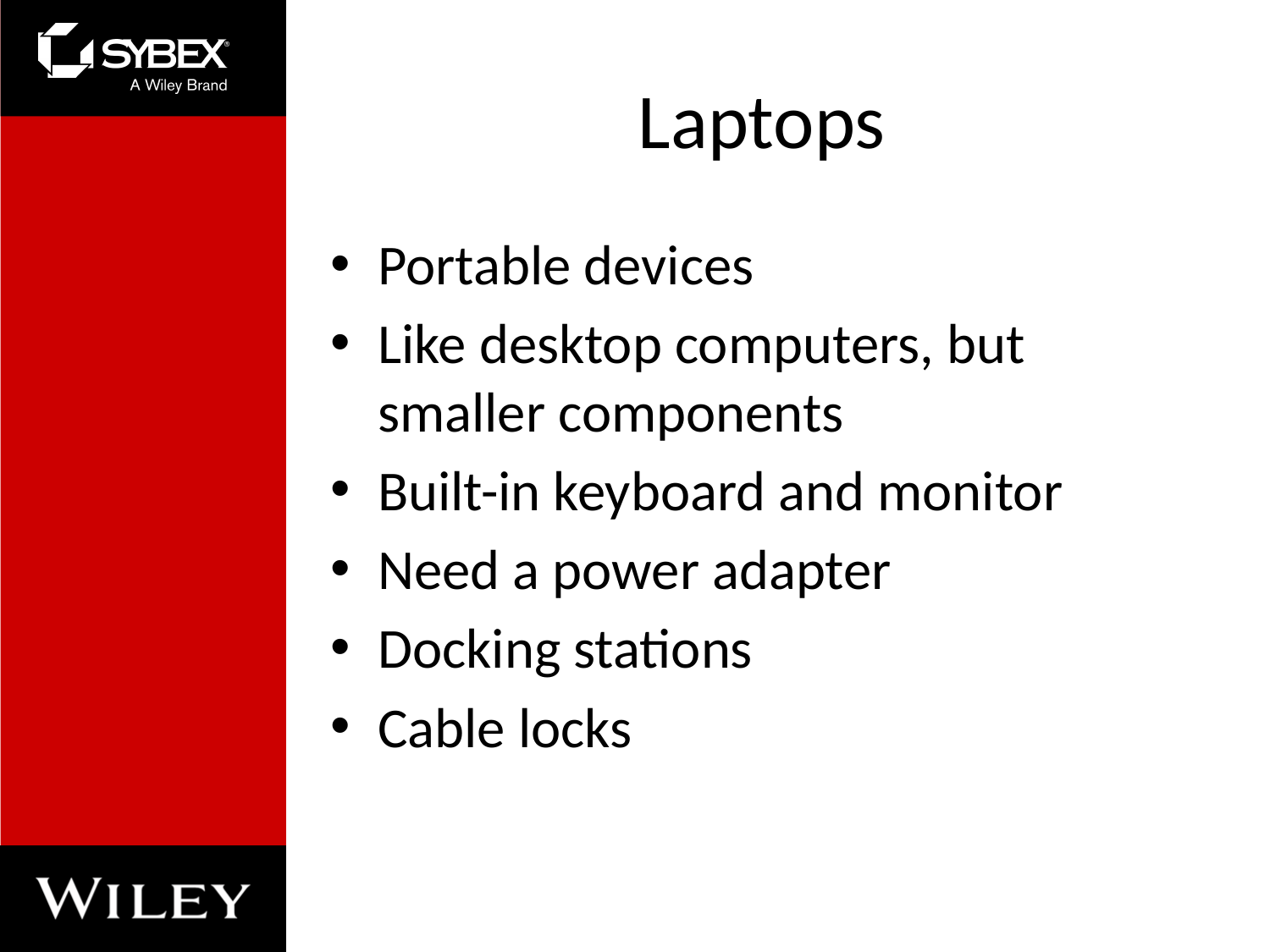

# Laptops
Portable devices
Like desktop computers, but smaller components
Built-in keyboard and monitor
Need a power adapter
Docking stations
Cable locks